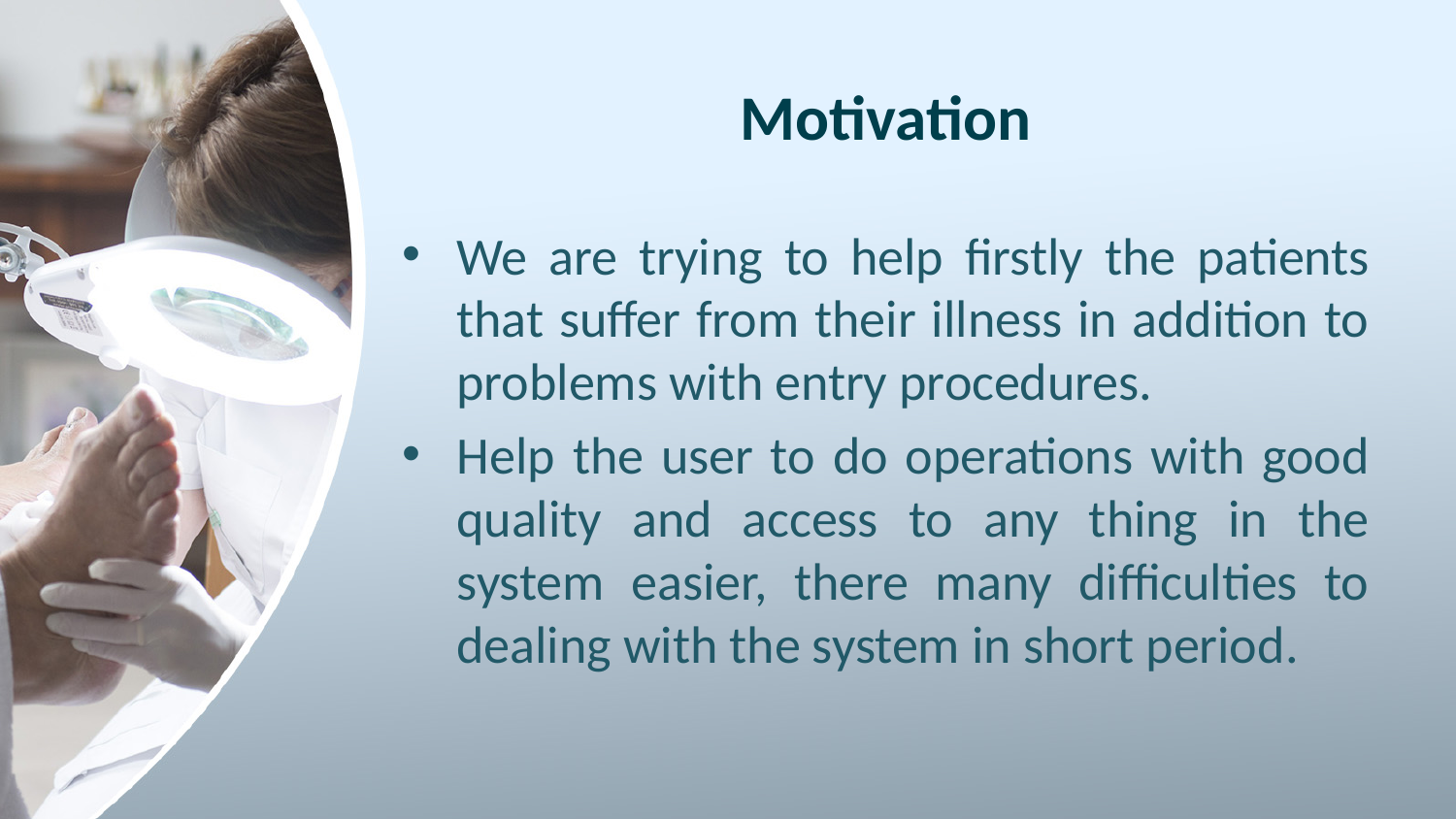

# Motivation
We are trying to help firstly the patients that suffer from their illness in addition to problems with entry procedures.
Help the user to do operations with good quality and access to any thing in the system easier, there many difficulties to dealing with the system in short period.